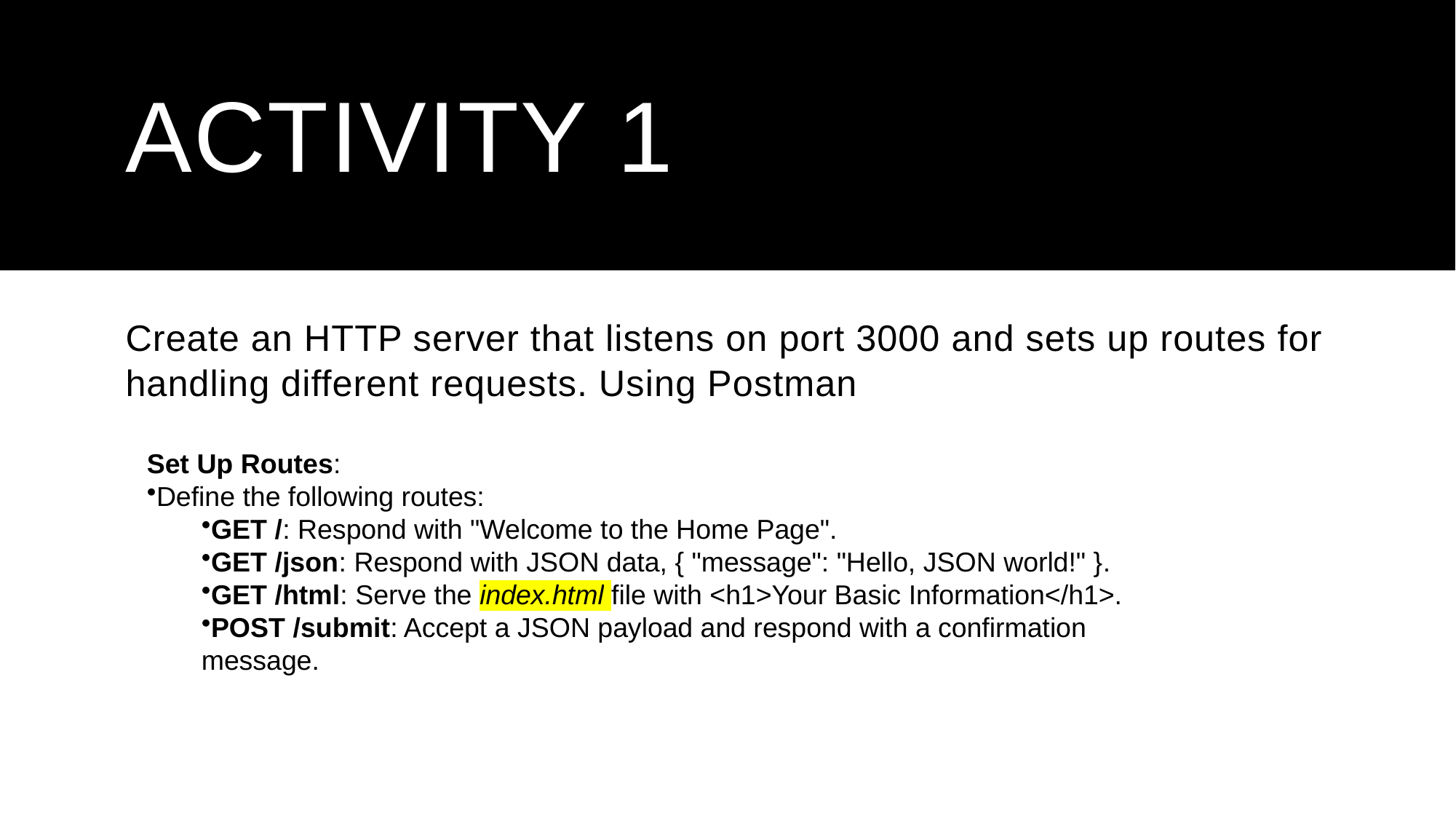

# Activity 1
Create an HTTP server that listens on port 3000 and sets up routes for handling different requests. Using Postman
Set Up Routes:
Define the following routes:
GET /: Respond with "Welcome to the Home Page".
GET /json: Respond with JSON data, { "message": "Hello, JSON world!" }.
GET /html: Serve the index.html file with <h1>Your Basic Information</h1>.
POST /submit: Accept a JSON payload and respond with a confirmation message.